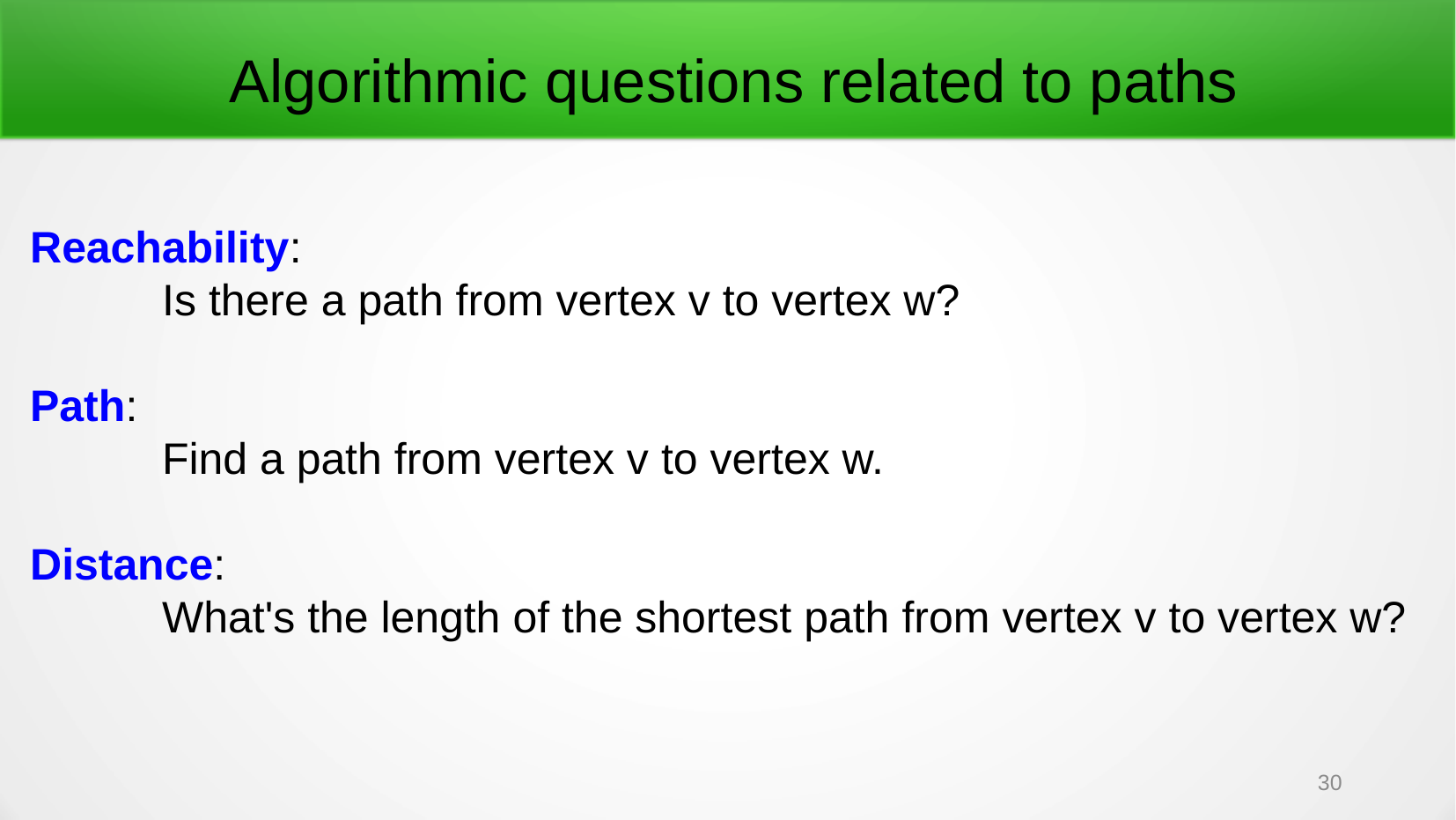

Algorithmic questions related to paths

Reachability:
	Is there a path from vertex v to vertex w?

Path:
	Find a path from vertex v to vertex w.

Distance:
	What's the length of the shortest path from vertex v to vertex w?

30